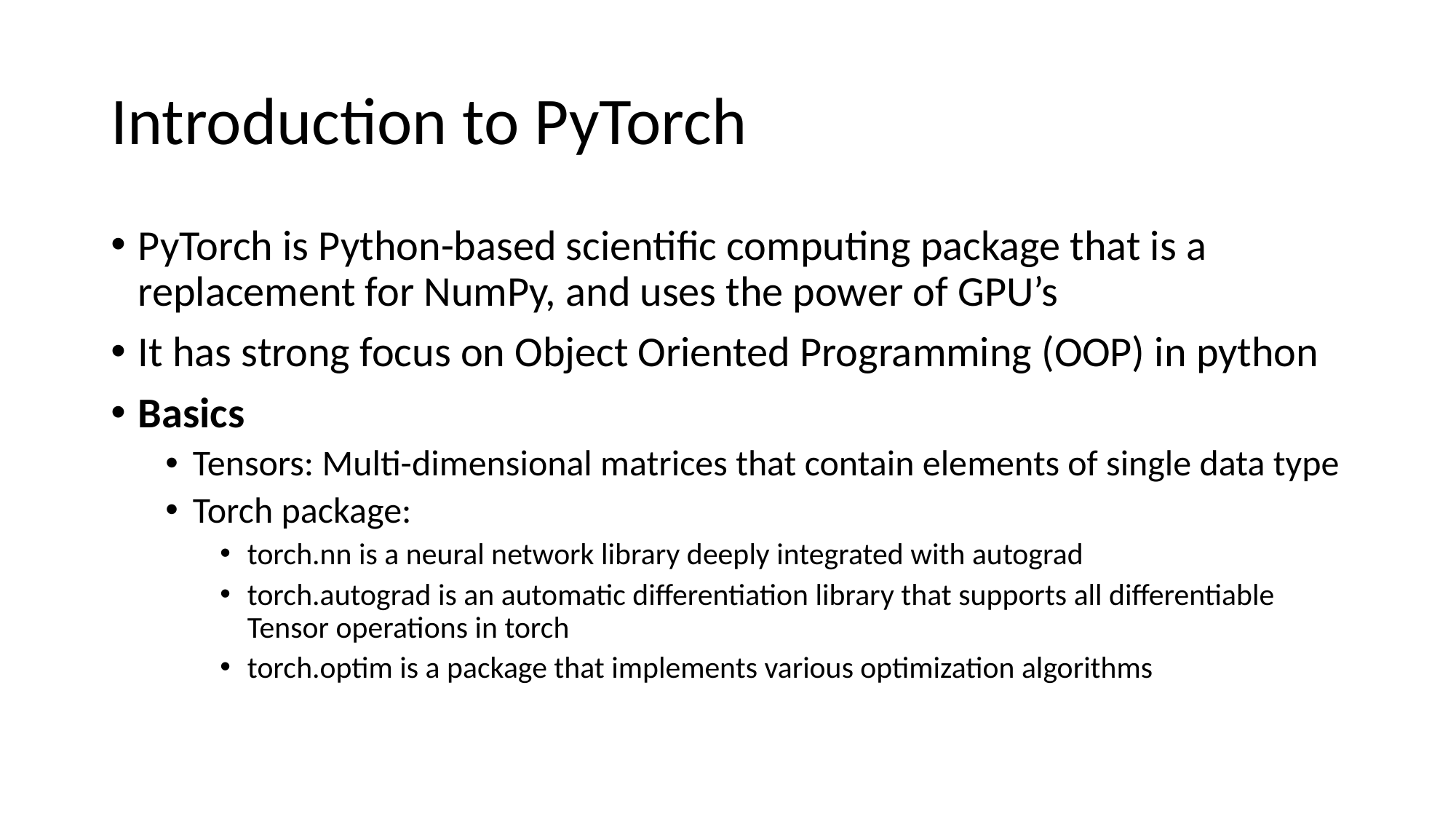

# Introduction to PyTorch
PyTorch is Python-based scientific computing package that is a replacement for NumPy, and uses the power of GPU’s
It has strong focus on Object Oriented Programming (OOP) in python
Basics
Tensors: Multi-dimensional matrices that contain elements of single data type
Torch package:
torch.nn is a neural network library deeply integrated with autograd
torch.autograd is an automatic differentiation library that supports all differentiable Tensor operations in torch
torch.optim is a package that implements various optimization algorithms